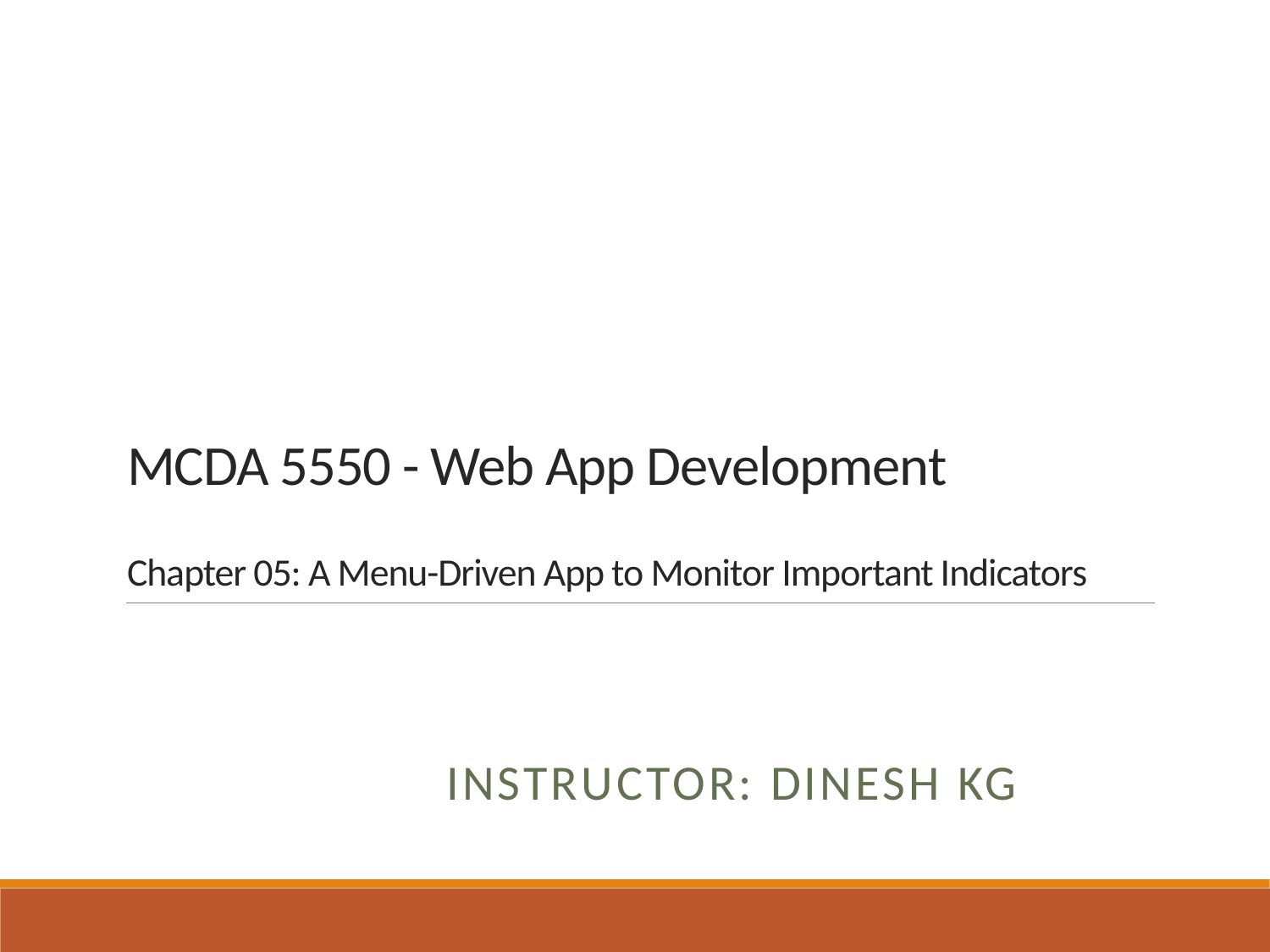

# MCDA 5550 - Web App Development Chapter 05: A Menu-Driven App to Monitor Important Indicators
Instructor: Dinesh kg